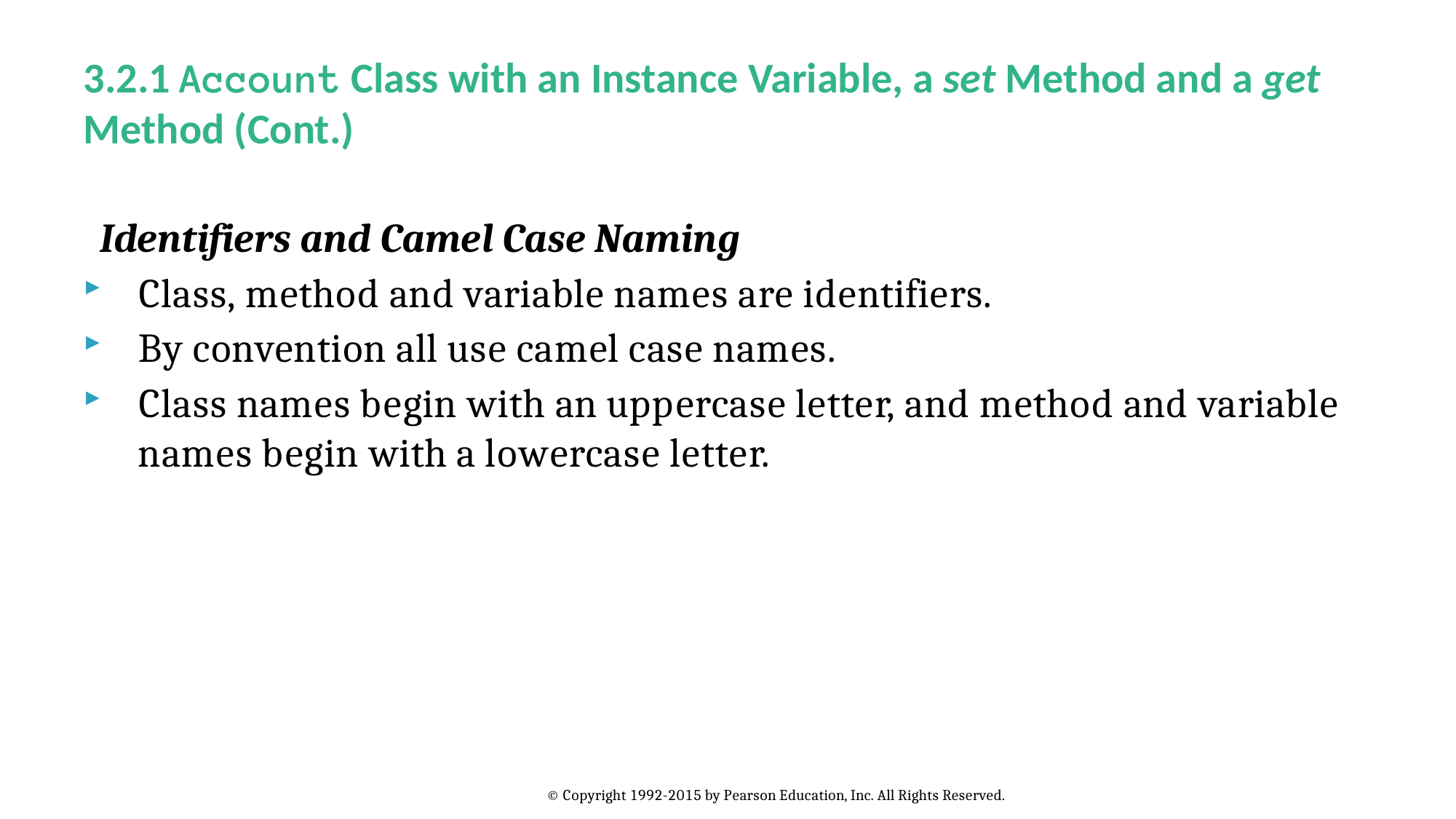

# 3.2.1 Account Class with an Instance Variable, a set Method and a get Method (Cont.)
Identifiers and Camel Case Naming
Class, method and variable names are identifiers.
By convention all use camel case names.
Class names begin with an uppercase letter, and method and variable names begin with a lowercase letter.
© Copyright 1992-2015 by Pearson Education, Inc. All Rights Reserved.